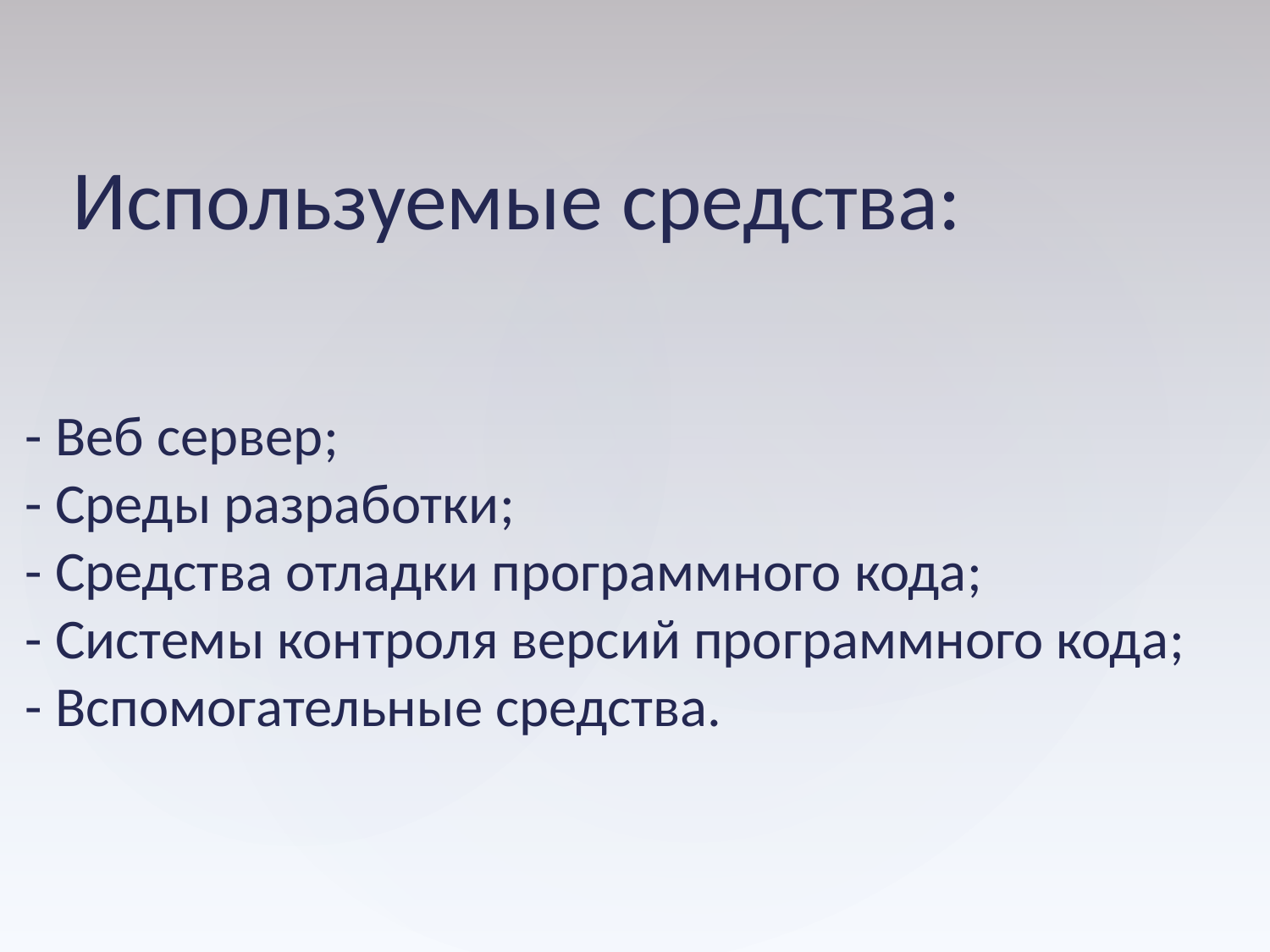

Используемые средства:
- Веб сервер;
- Среды разработки;
- Средства отладки программного кода;
- Системы контроля версий программного кода;
- Вспомогательные средства.